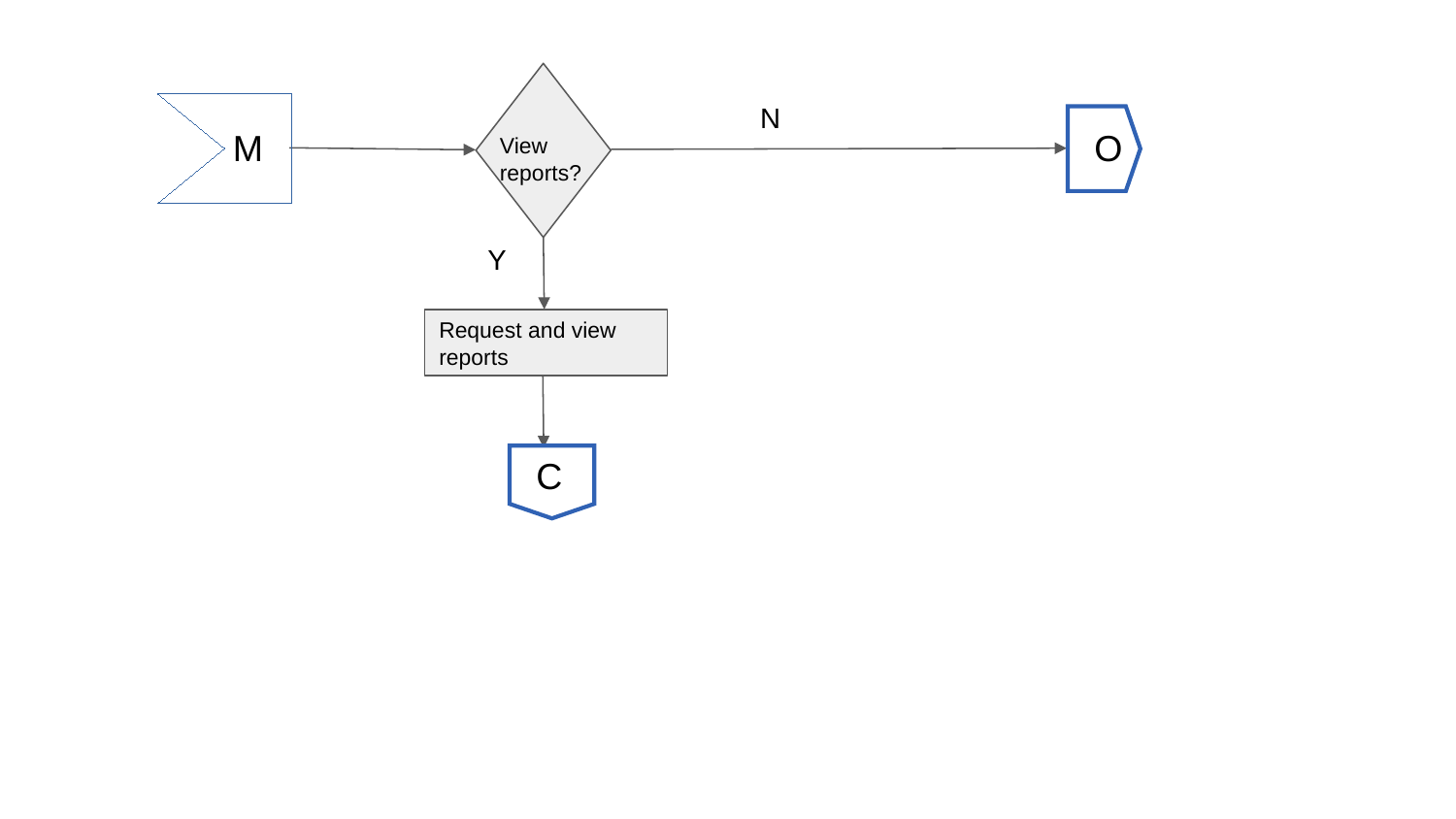

N
tth
View reports?
M
O

Y

Request and view reports

tth
C